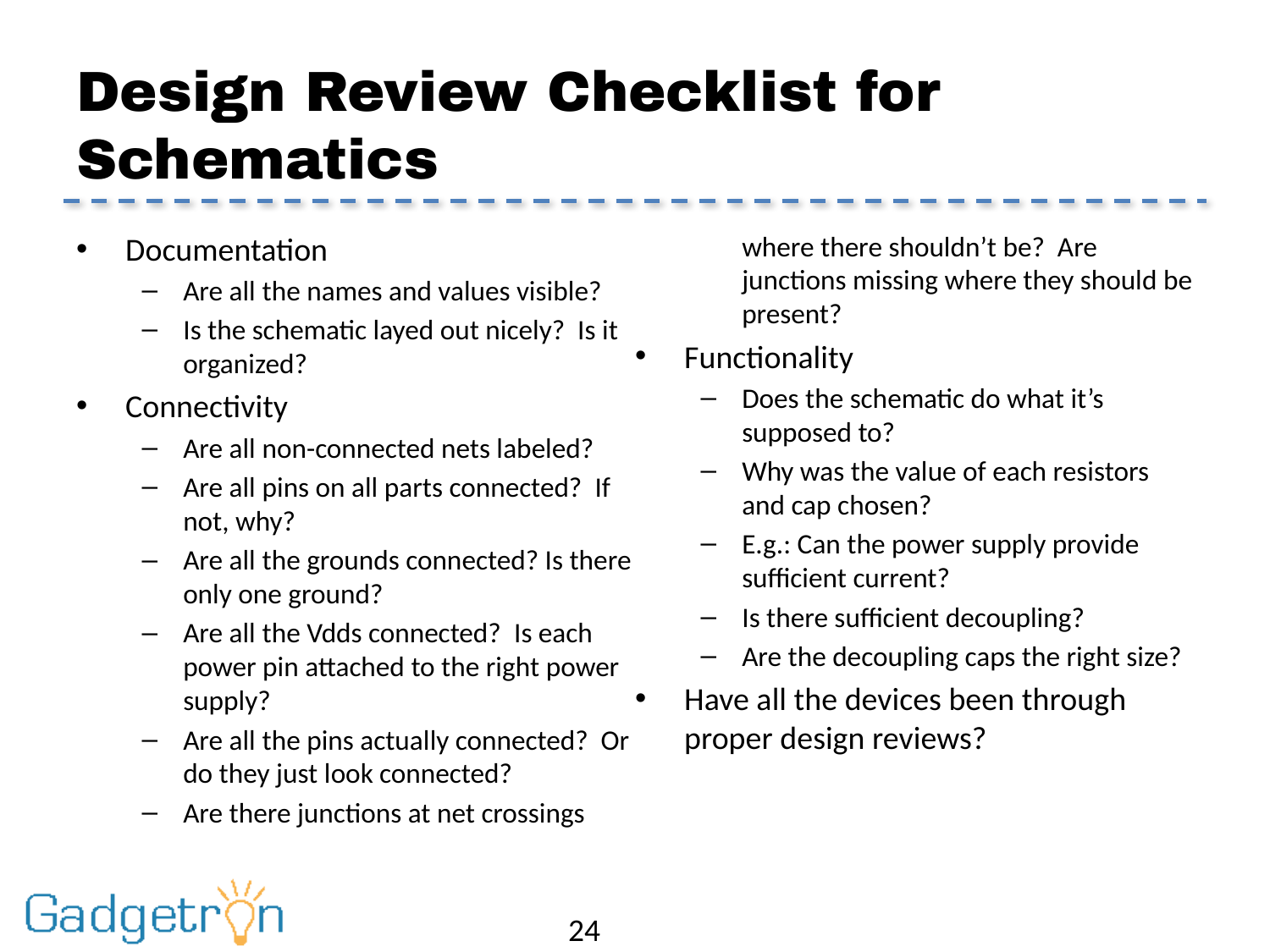

# Design Review Checklist for Schematics
Documentation
Are all the names and values visible?
Is the schematic layed out nicely?  Is it organized?
Connectivity
Are all non-connected nets labeled?
Are all pins on all parts connected?  If not, why?
Are all the grounds connected? Is there only one ground?
Are all the Vdds connected?  Is each power pin attached to the right power supply?
Are all the pins actually connected?  Or do they just look connected?
Are there junctions at net crossings where there shouldn’t be?  Are junctions missing where they should be present?
Functionality
Does the schematic do what it’s supposed to?
Why was the value of each resistors and cap chosen?
E.g.: Can the power supply provide sufficient current?
Is there sufficient decoupling?
Are the decoupling caps the right size?
Have all the devices been through proper design reviews?